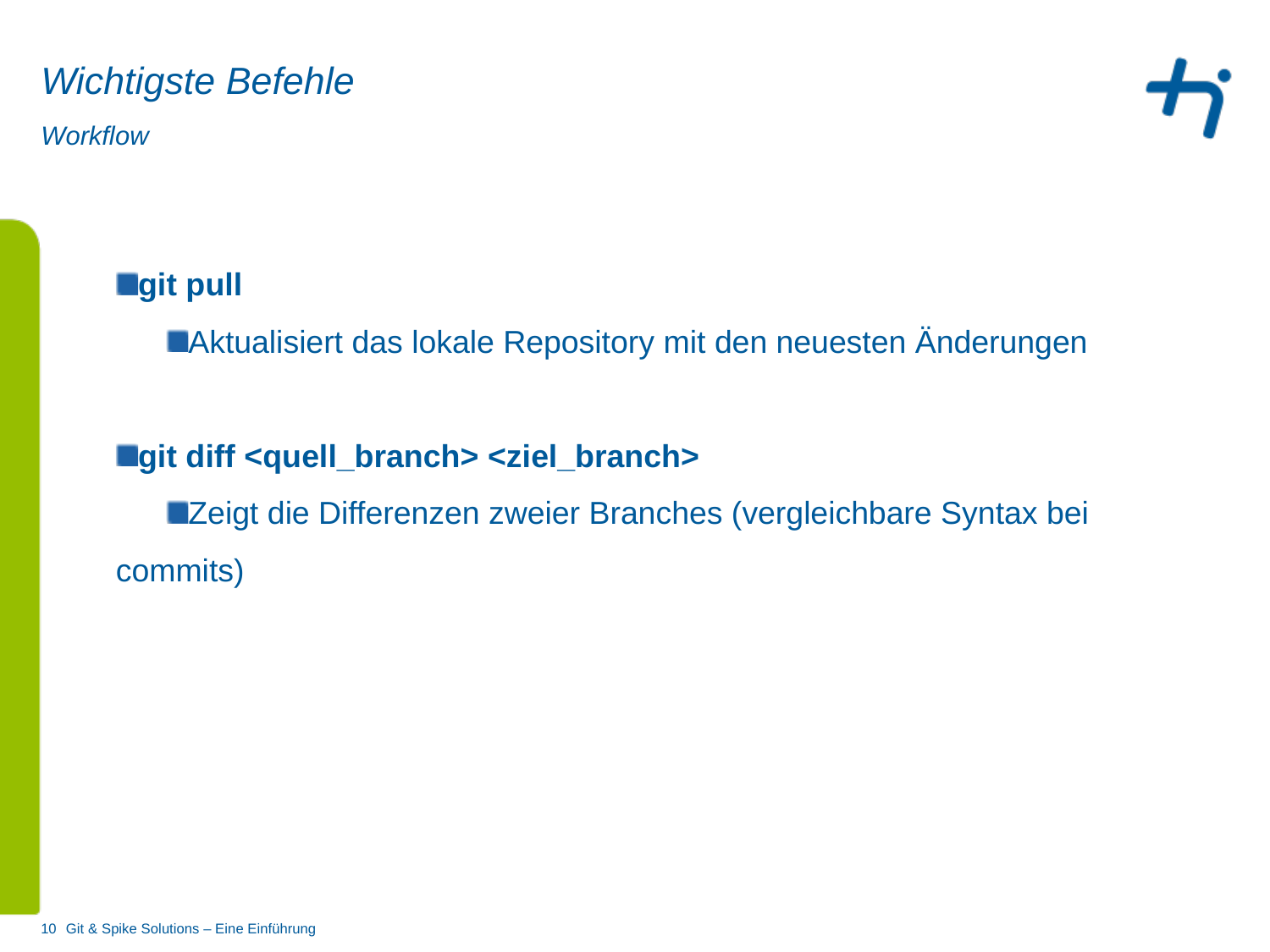

# Wichtigste Befehle
Workflow
git pull
Aktualisiert das lokale Repository mit den neuesten Änderungen

git diff <quell_branch> <ziel_branch>
Zeigt die Differenzen zweier Branches (vergleichbare Syntax bei commits)

10